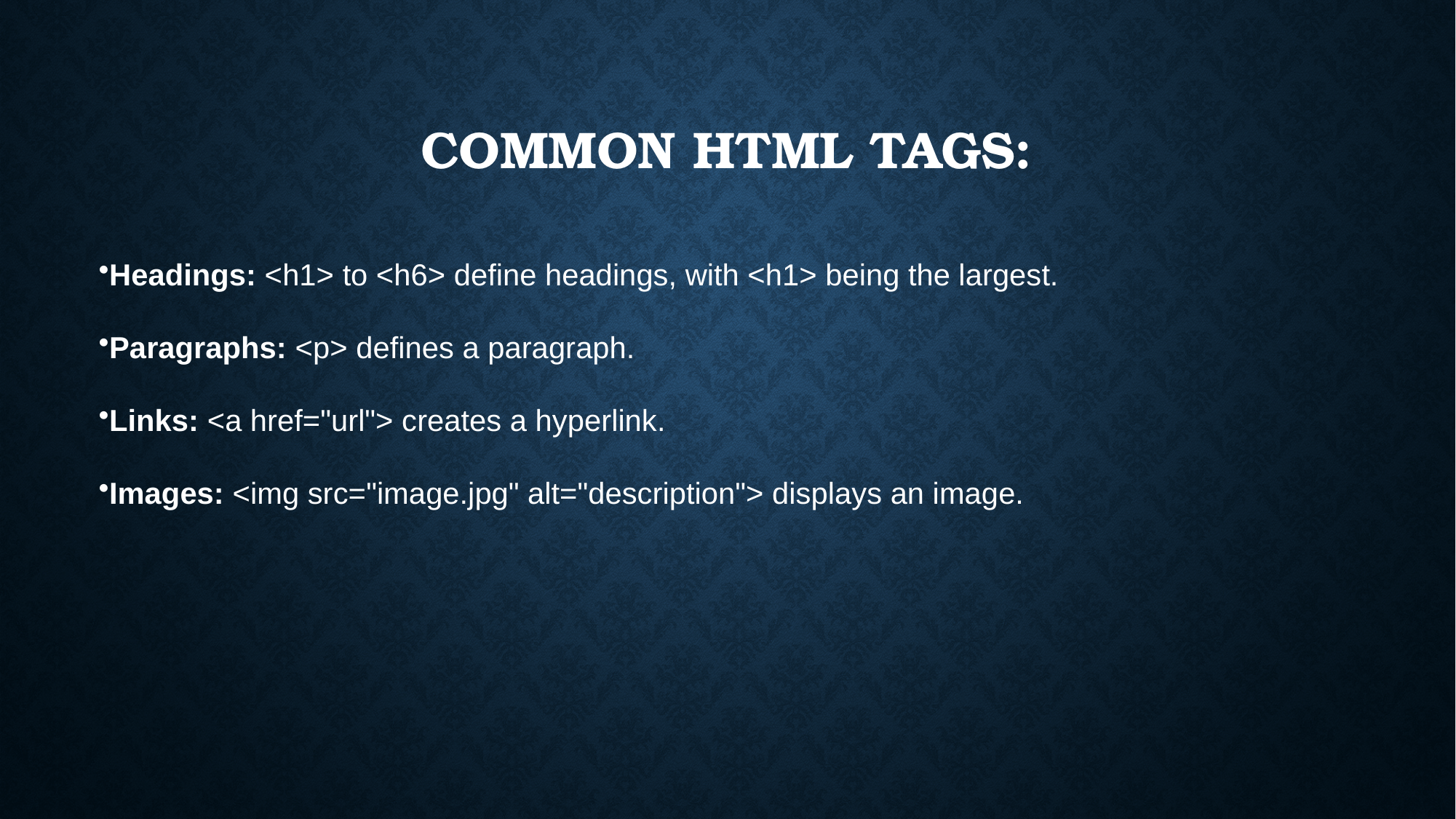

# Common HTML Tags:
Headings: <h1> to <h6> define headings, with <h1> being the largest.

Paragraphs: <p> defines a paragraph.

Links: <a href="url"> creates a hyperlink.

Images: <img src="image.jpg" alt="description"> displays an image.